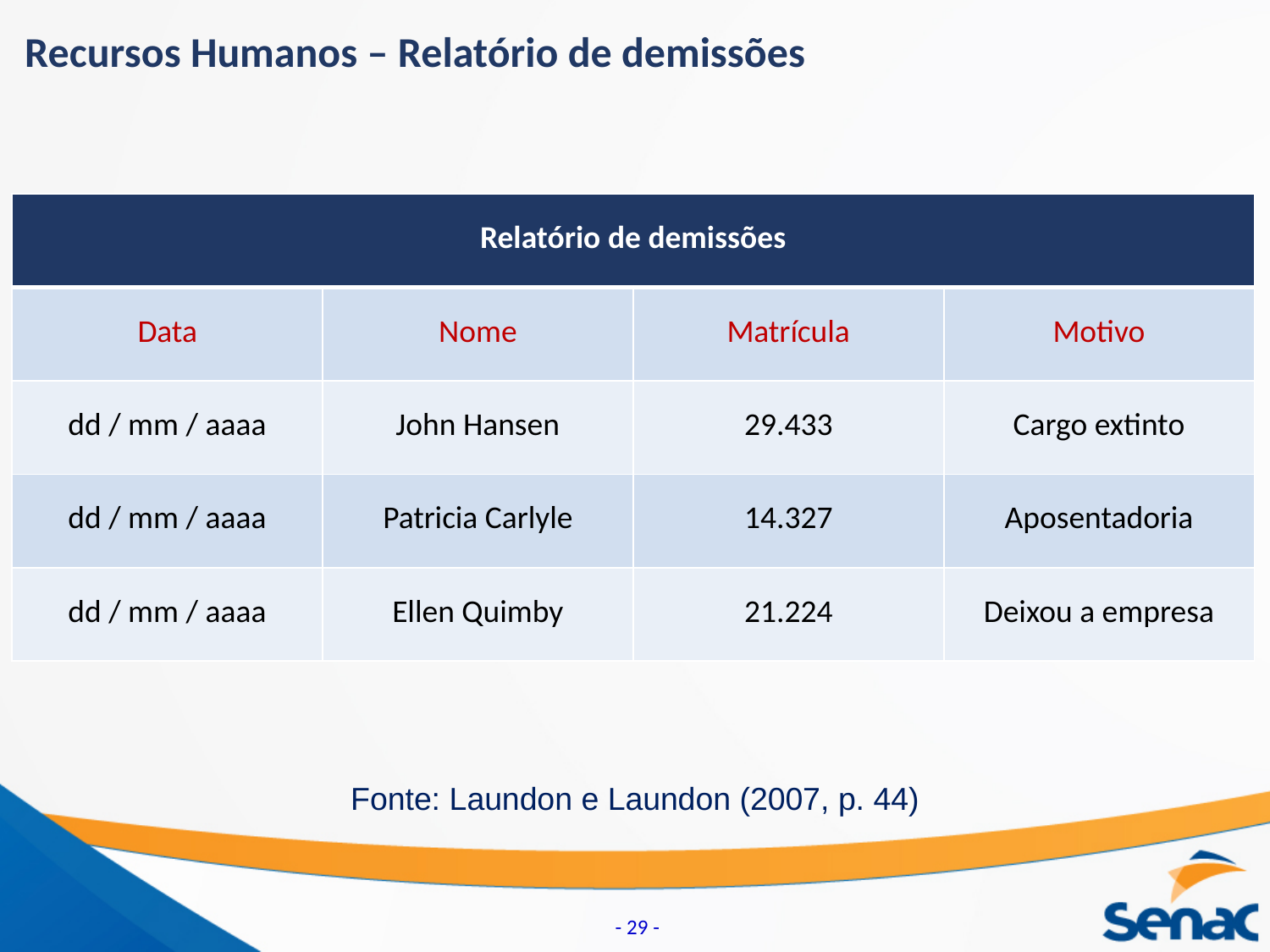

Recursos Humanos – Relatório de demissões
| Relatório de demissões |  |  |  |
| --- | --- | --- | --- |
| Data | Nome | Matrícula | Motivo |
| dd / mm / aaaa | John Hansen | 29.433 | Cargo extinto |
| dd / mm / aaaa | Patricia Carlyle | 14.327 | Aposentadoria |
| dd / mm / aaaa | Ellen Quimby | 21.224 | Deixou a empresa |
Fonte: Laundon e Laundon (2007, p. 44)